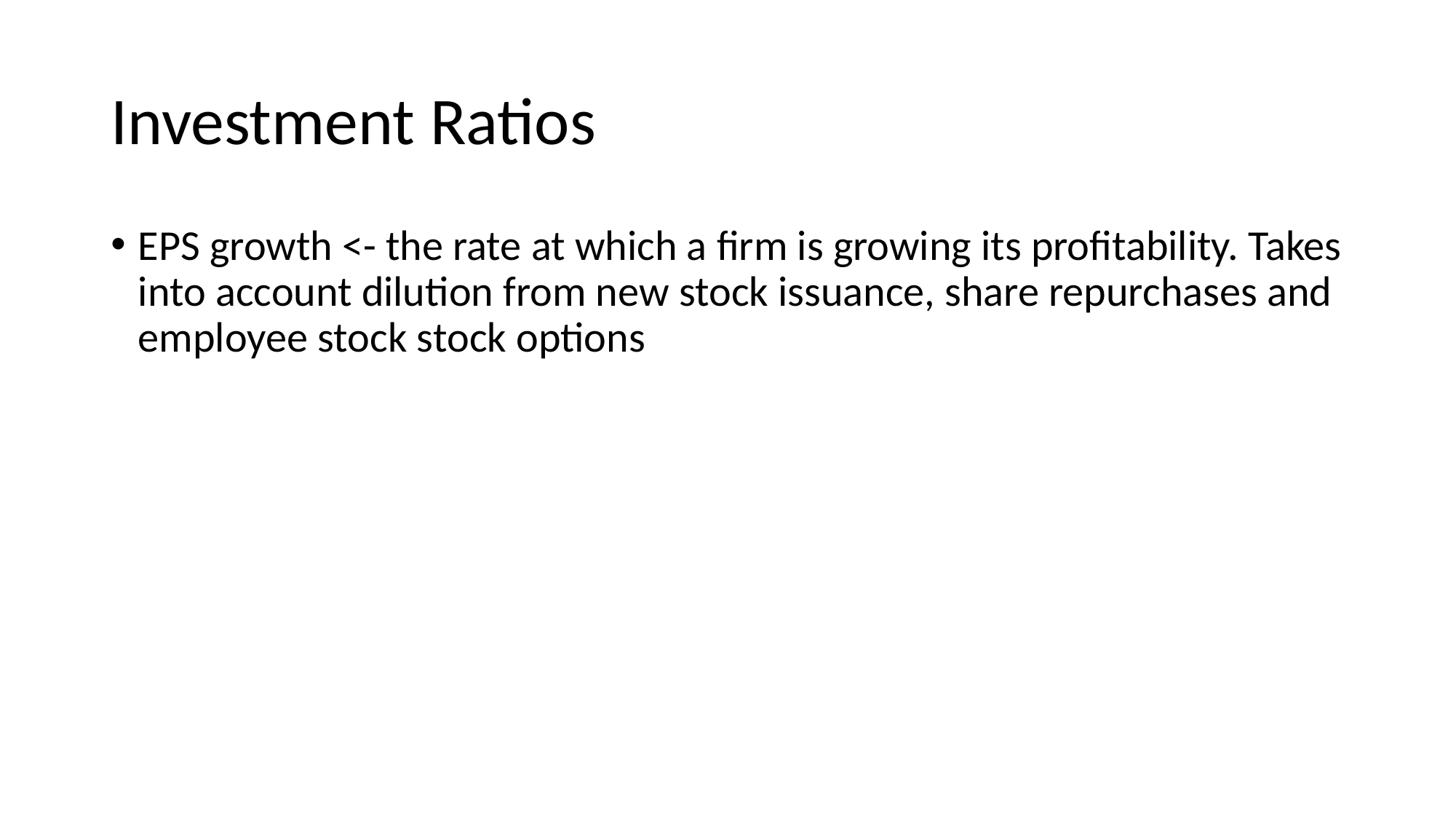

# Investment Ratios
EPS growth <- the rate at which a firm is growing its profitability. Takes into account dilution from new stock issuance, share repurchases and employee stock stock options